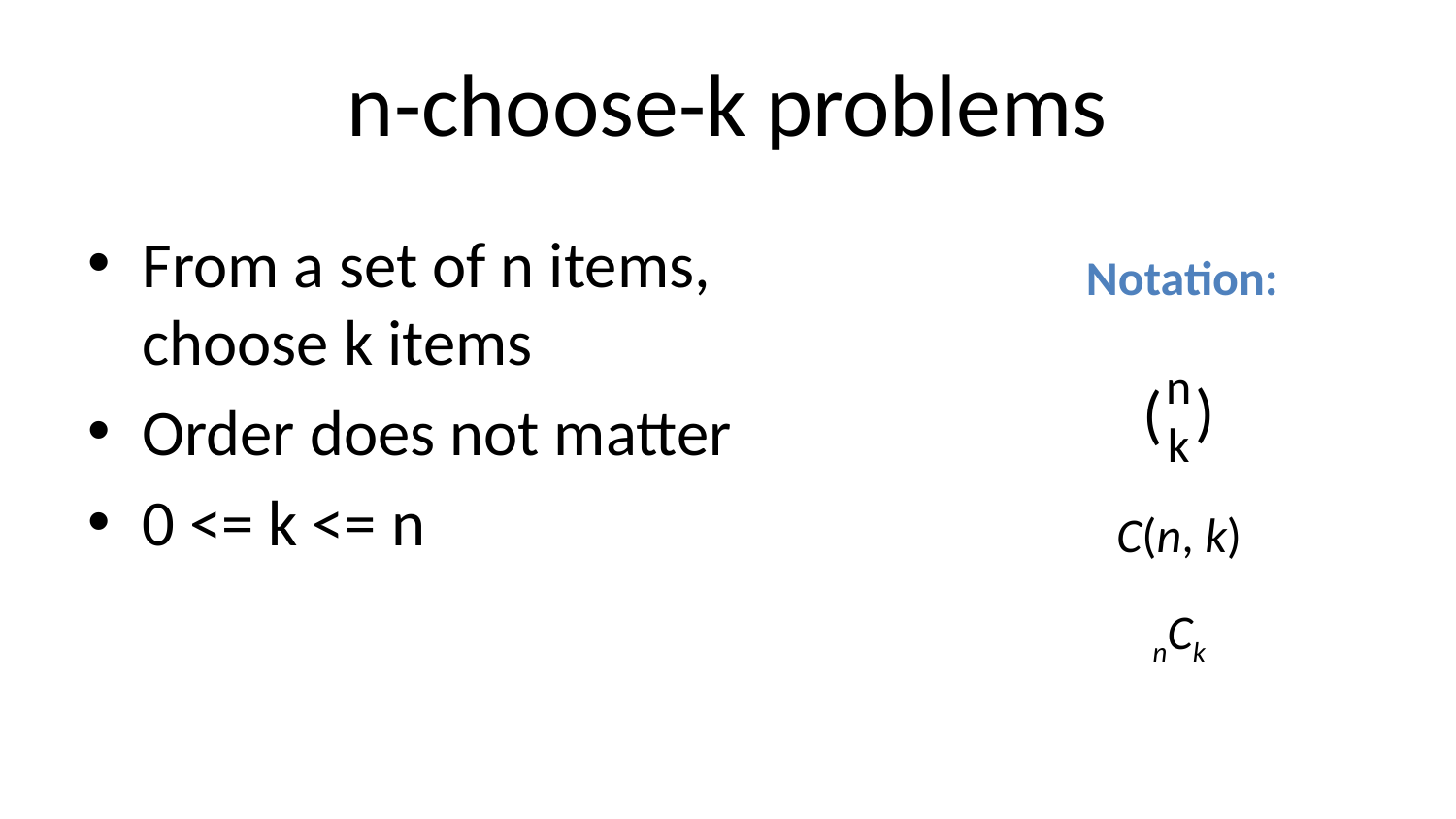

# n-choose-k problems
From a set of n items, choose k items
Order does not matter
0 <= k <= n
Notation:
n
k
)
(
C(n, k)
nCk